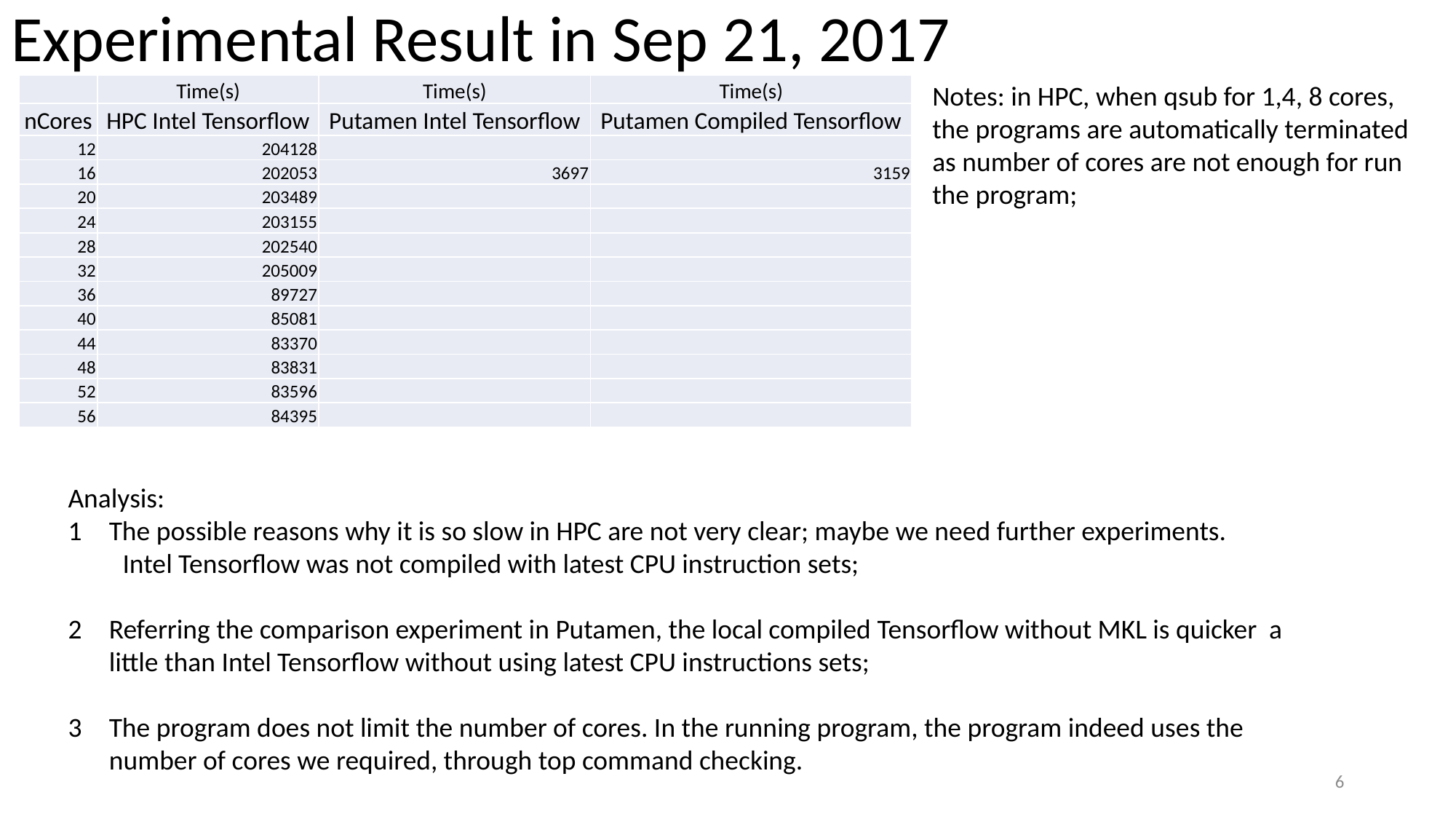

# Experimental Result in Sep 21, 2017
Notes: in HPC, when qsub for 1,4, 8 cores, the programs are automatically terminated as number of cores are not enough for run the program;
|  | Time(s) | Time(s) | Time(s) |
| --- | --- | --- | --- |
| nCores | HPC Intel Tensorflow | Putamen Intel Tensorflow | Putamen Compiled Tensorflow |
| 12 | 204128 |  |  |
| 16 | 202053 | 3697 | 3159 |
| 20 | 203489 |  |  |
| 24 | 203155 |  |  |
| 28 | 202540 |  |  |
| 32 | 205009 |  |  |
| 36 | 89727 |  |  |
| 40 | 85081 |  |  |
| 44 | 83370 |  |  |
| 48 | 83831 |  |  |
| 52 | 83596 |  |  |
| 56 | 84395 |  |  |
Analysis:
The possible reasons why it is so slow in HPC are not very clear; maybe we need further experiments.
Intel Tensorflow was not compiled with latest CPU instruction sets;

Referring the comparison experiment in Putamen, the local compiled Tensorflow without MKL is quicker  a little than Intel Tensorflow without using latest CPU instructions sets;

The program does not limit the number of cores. In the running program, the program indeed uses the number of cores we required, through top command checking.
6